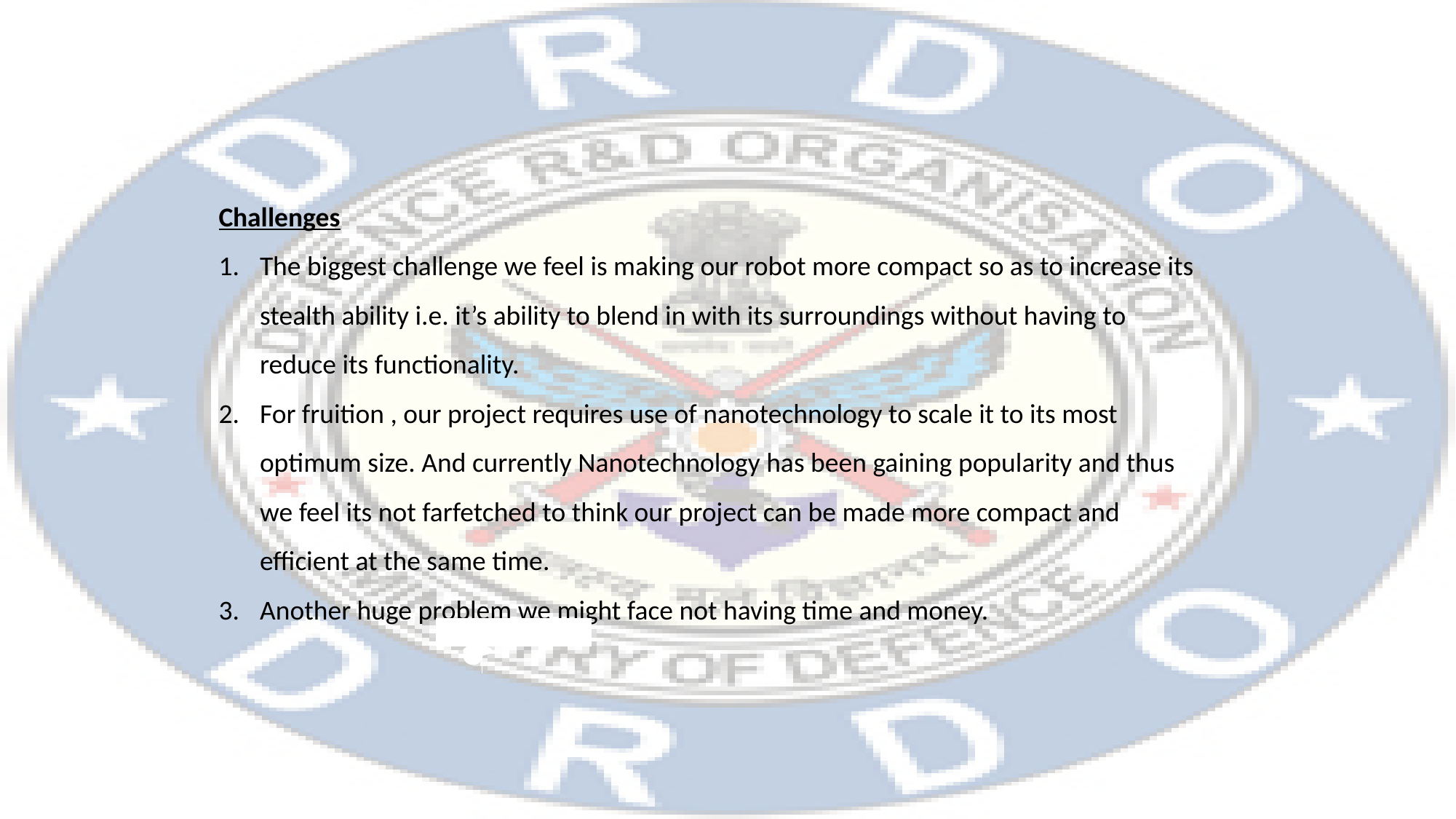

Challenges
The biggest challenge we feel is making our robot more compact so as to increase its stealth ability i.e. it’s ability to blend in with its surroundings without having to reduce its functionality.
For fruition , our project requires use of nanotechnology to scale it to its most optimum size. And currently Nanotechnology has been gaining popularity and thus we feel its not farfetched to think our project can be made more compact and efficient at the same time.
Another huge problem we might face not having time and money.